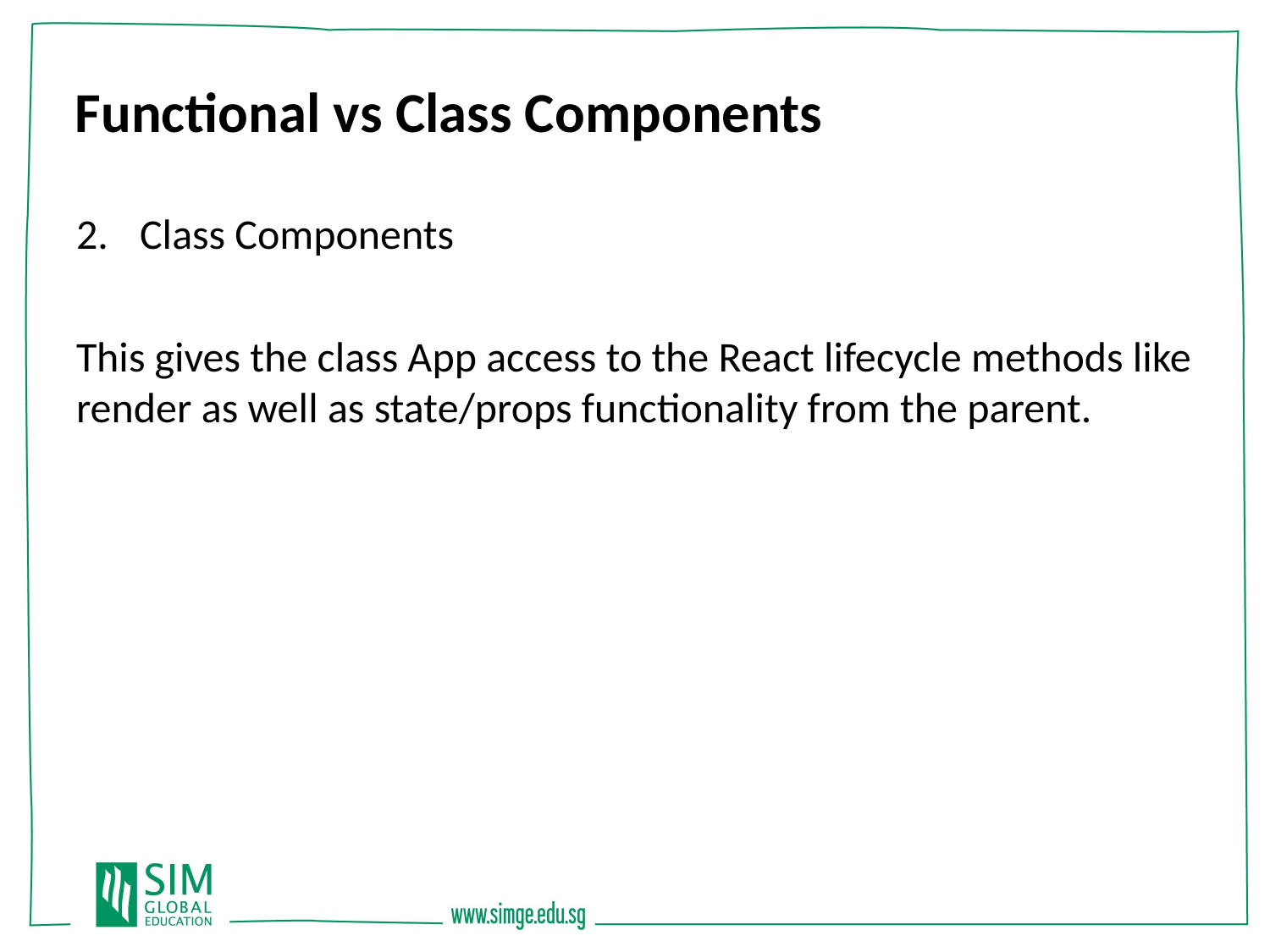

Functional vs Class Components
Class Components

This gives the class App access to the React lifecycle methods like render as well as state/props functionality from the parent.